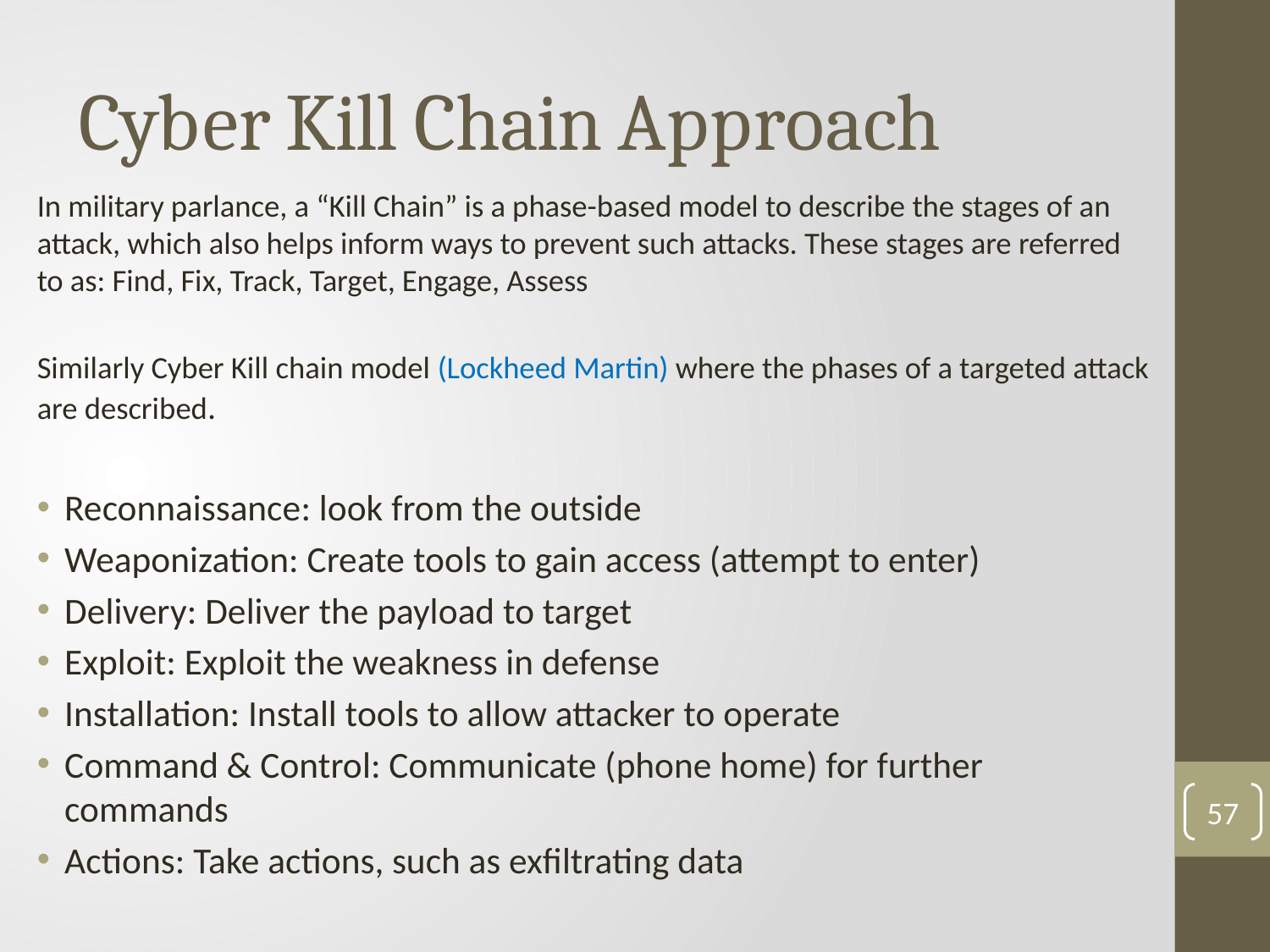

# Cyber Kill Chain Approach
In military parlance, a “Kill Chain” is a phase-based model to describe the stages of an attack, which also helps inform ways to prevent such attacks. These stages are referred to as: Find, Fix, Track, Target, Engage, Assess

Similarly Cyber Kill chain model (Lockheed Martin) where the phases of a targeted attack are described.

Reconnaissance: look from the outside
Weaponization: Create tools to gain access (attempt to enter)
Delivery: Deliver the payload to target
Exploit: Exploit the weakness in defense
Installation: Install tools to allow attacker to operate
Command & Control: Communicate (phone home) for further commands
Actions: Take actions, such as exfiltrating data

57